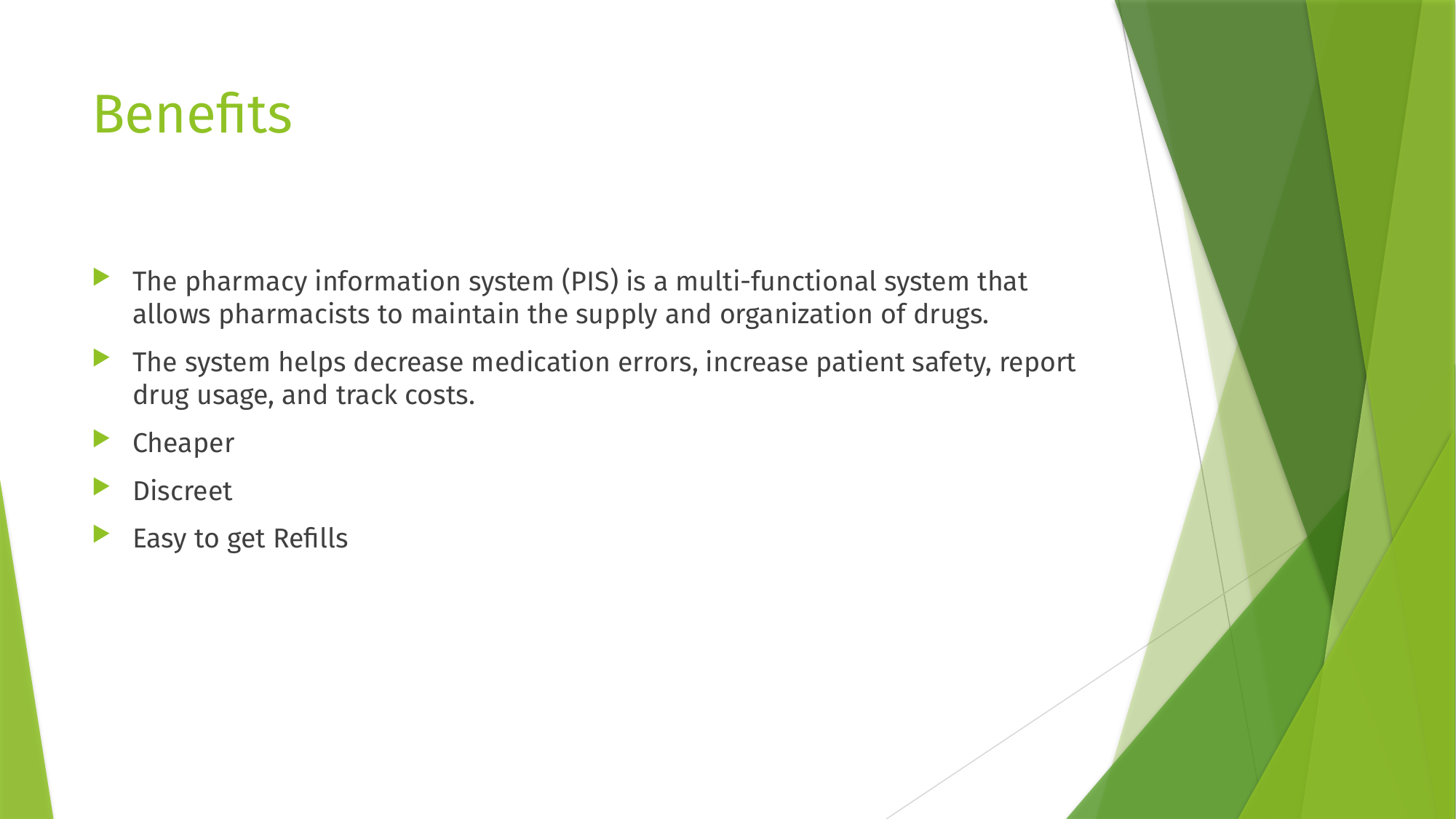

# Benefits
The pharmacy information system (PIS) is a multi-functional system that allows pharmacists to maintain the supply and organization of drugs.
The system helps decrease medication errors, increase patient safety, report drug usage, and track costs.
Cheaper
Discreet
Easy to get Refills